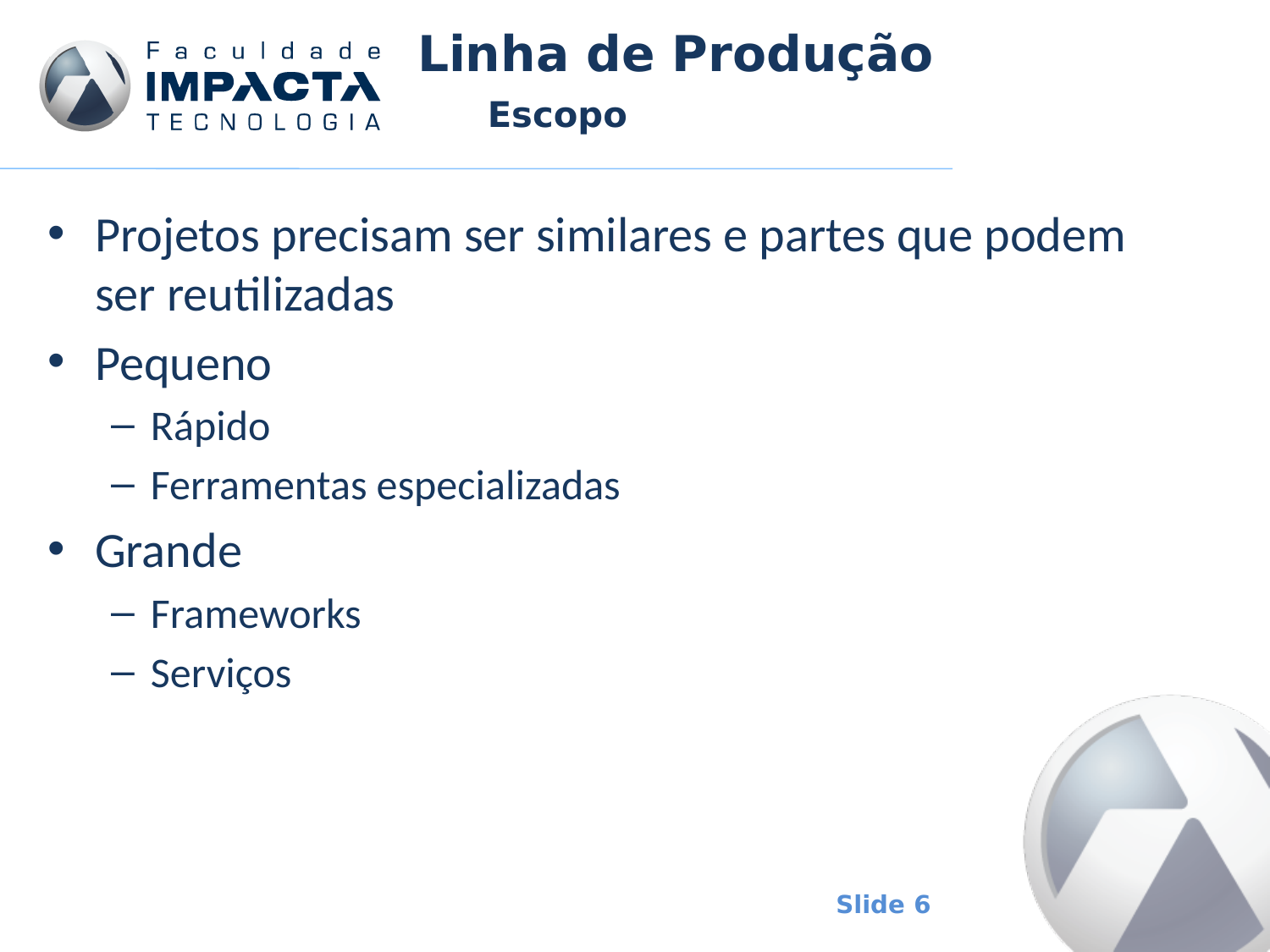

# Linha de Produção
Escopo
Projetos precisam ser similares e partes que podem ser reutilizadas
Pequeno
Rápido
Ferramentas especializadas
Grande
Frameworks
Serviços